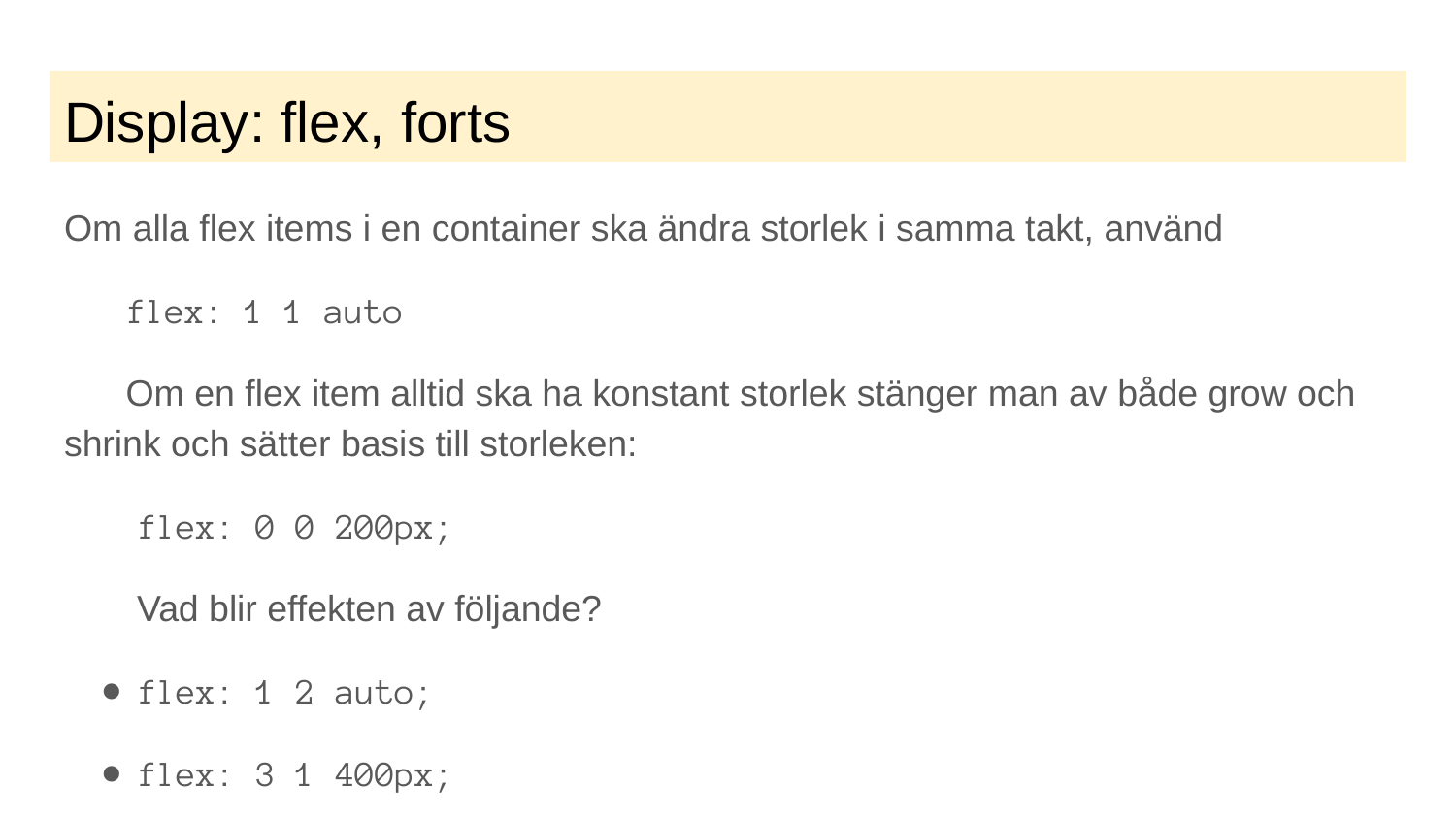

# Display: flex, forts
Om alla flex items i en container ska ändra storlek i samma takt, använd
flex: 1 1 auto
Om en flex item alltid ska ha konstant storlek stänger man av både grow och shrink och sätter basis till storleken:
flex: 0 0 200px;
Vad blir effekten av följande?
flex: 1 2 auto;
flex: 3 1 400px;